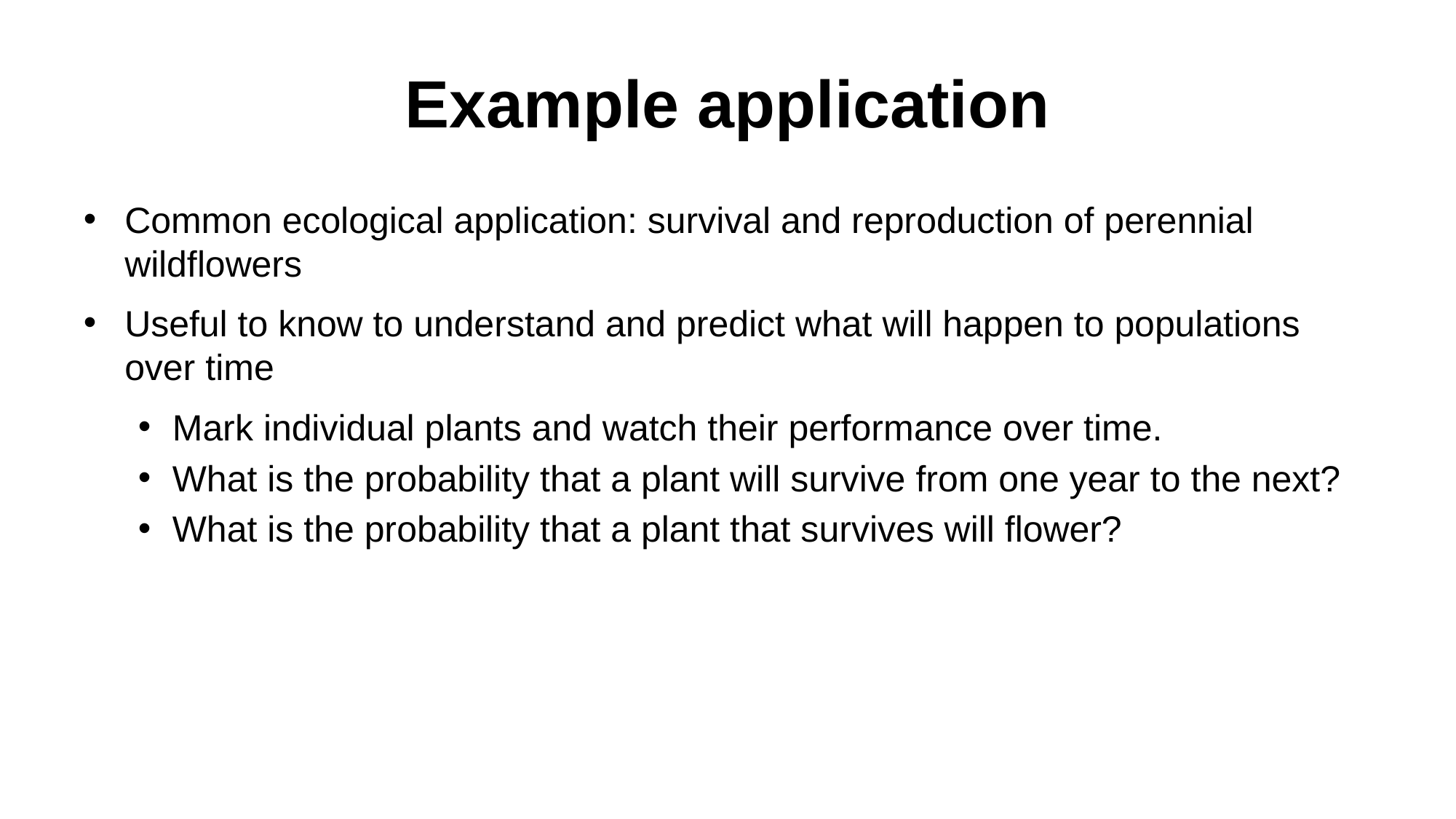

# Example application
Common ecological application: survival and reproduction of perennial wildflowers
Useful to know to understand and predict what will happen to populations over time
Mark individual plants and watch their performance over time.
What is the probability that a plant will survive from one year to the next?
What is the probability that a plant that survives will flower?